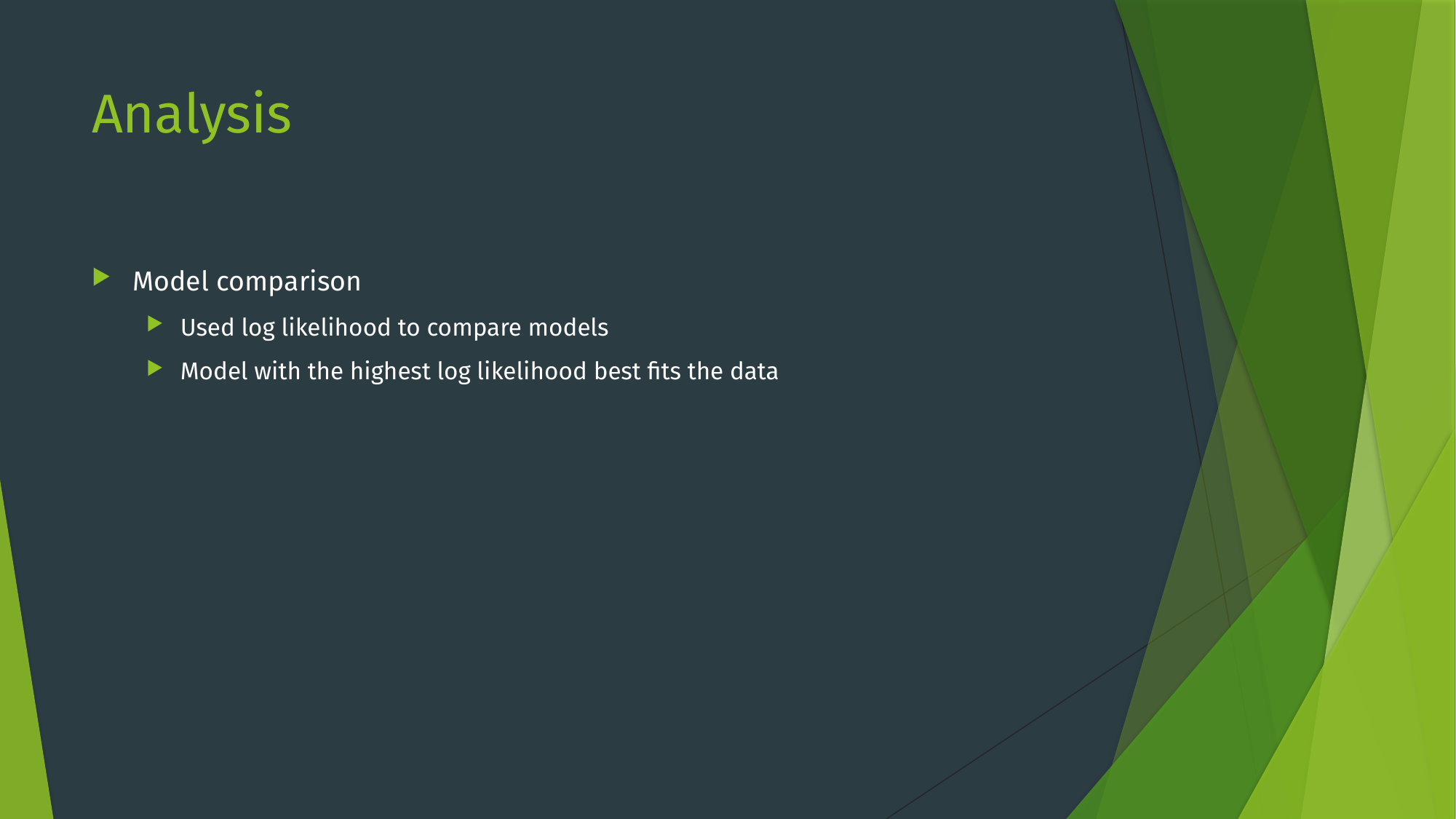

# Analysis
Model comparison
Used log likelihood to compare models
Model with the highest log likelihood best fits the data